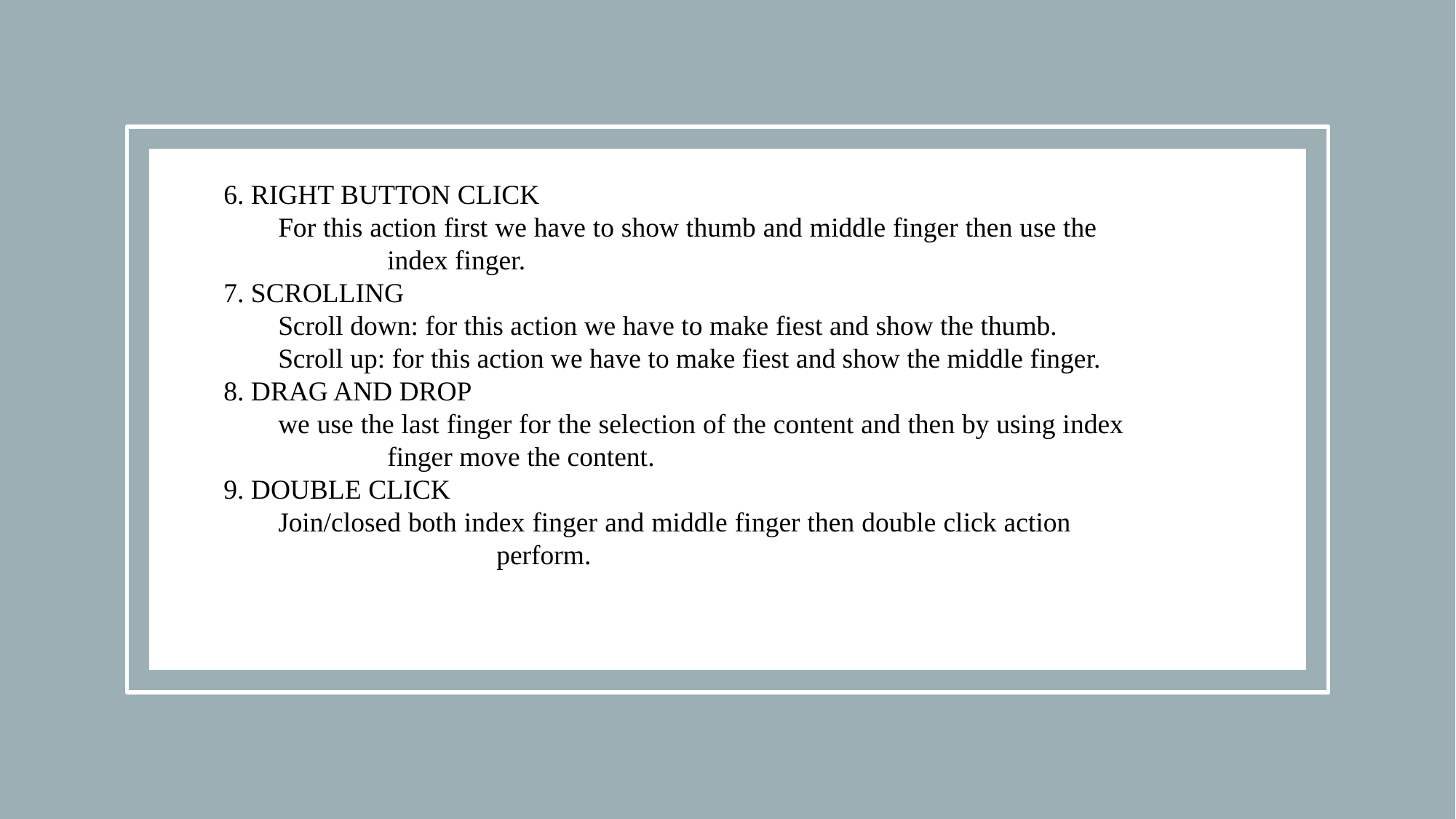

#

6. RIGHT BUTTON CLICK
	For this action first we have to show thumb and middle finger then use the 	   		index finger.
7. SCROLLING
	Scroll down: for this action we have to make fiest and show the thumb.
	Scroll up: for this action we have to make fiest and show the middle finger.
8. DRAG AND DROP
	we use the last finger for the selection of the content and then by using index 			finger move the content.
9. DOUBLE CLICK
	Join/closed both index finger and middle finger then double click action 				perform.